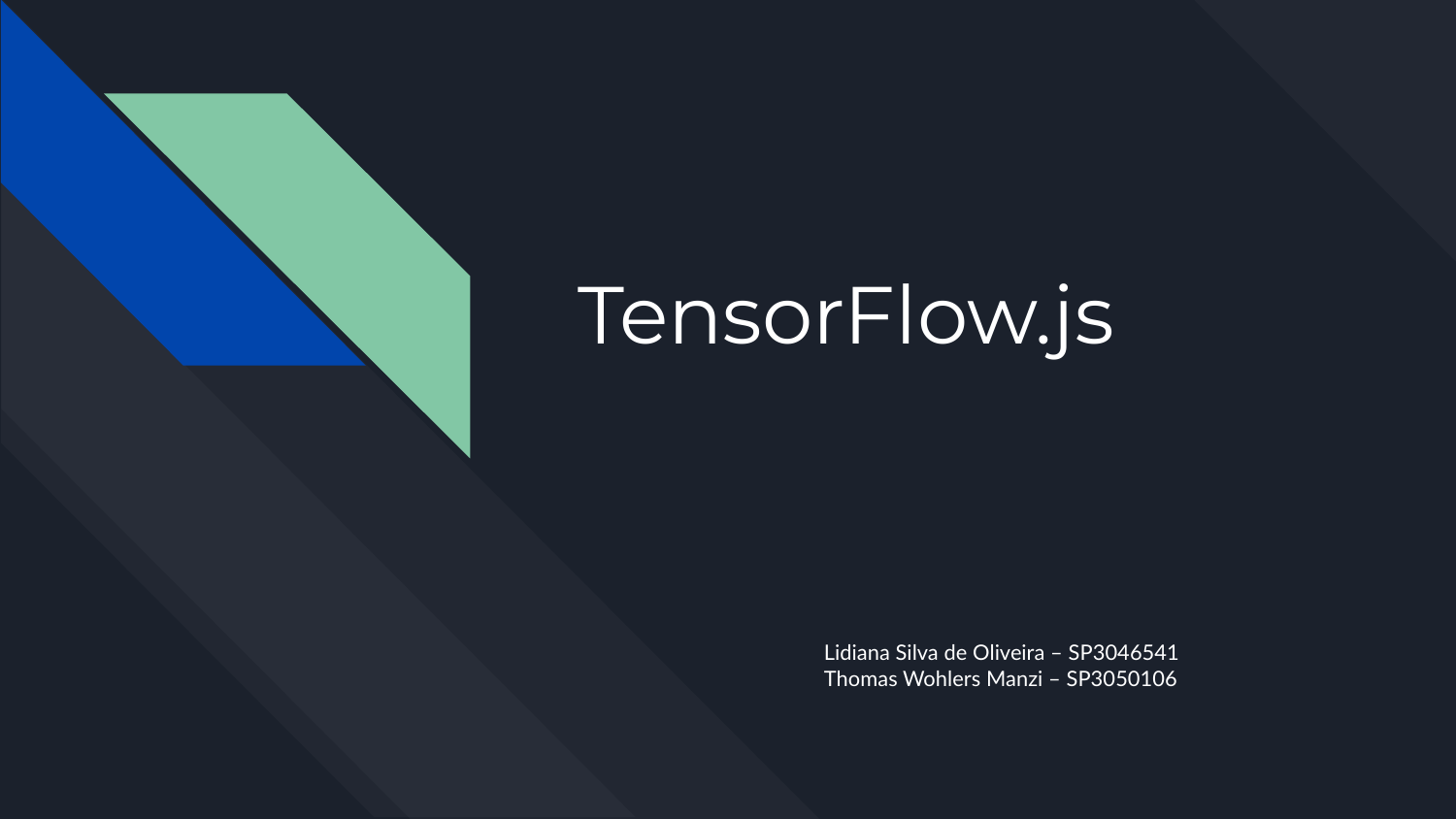

# TensorFlow.js
Lidiana Silva de Oliveira – SP3046541
Thomas Wohlers Manzi – SP3050106